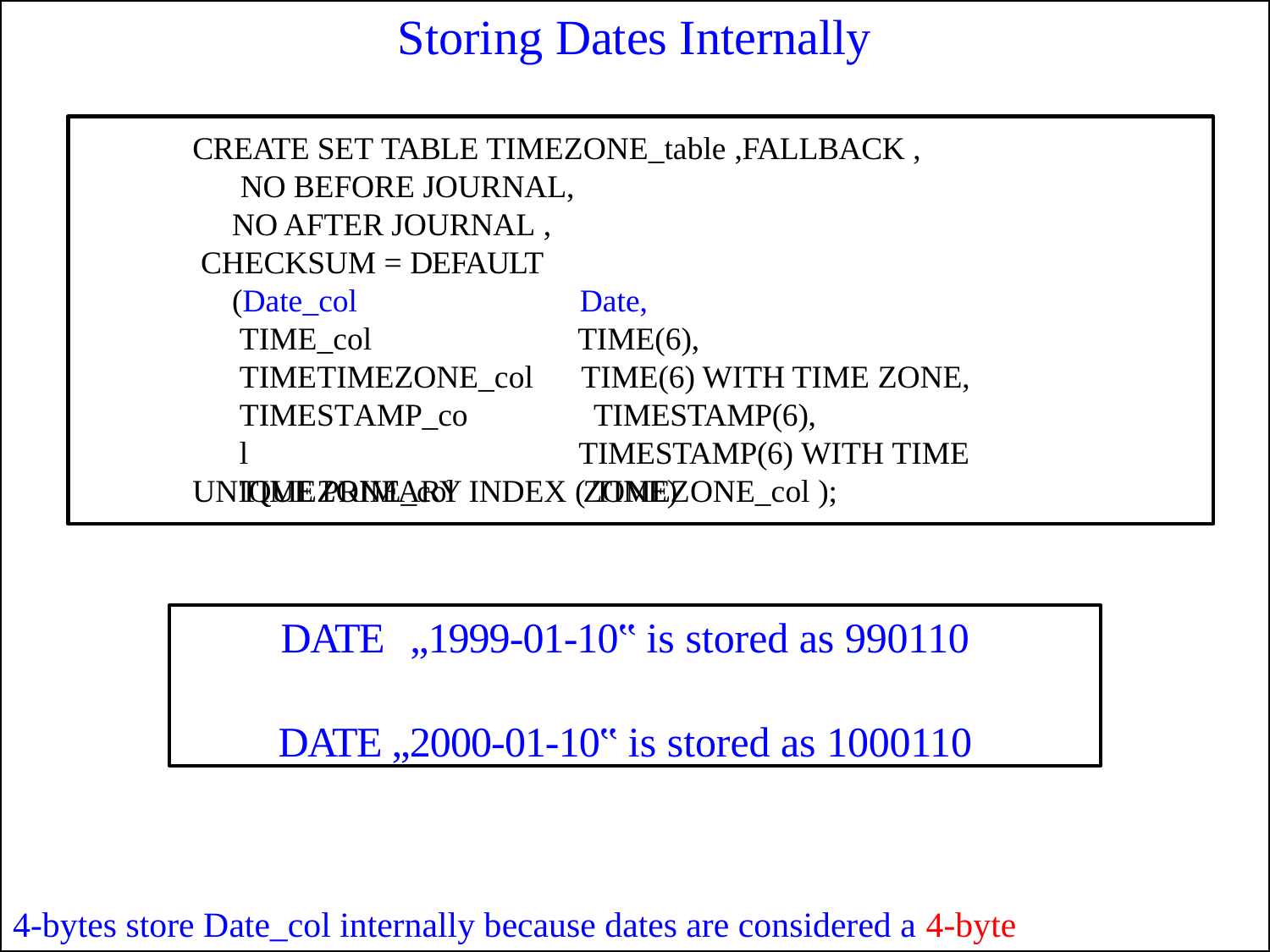

# Storing Dates Internally

CREATE SET TABLE TIMEZONE_table ,FALLBACK ,  NO BEFORE JOURNAL,
NO AFTER JOURNAL ,  CHECKSUM = DEFAULT
(Date_col
TIME_col  TIMETIMEZONE_col
TIMESTAMP_col  TIMEZONE_col
Date,
TIME(6),
TIME(6) WITH TIME ZONE,  TIMESTAMP(6),
TIMESTAMP(6) WITH TIME ZONE)
UNIQUE PRIMARY INDEX ( TIMEZONE_col );
DATE	„1999-01-10‟ is stored as 990110

DATE „2000-01-10‟ is stored as 1000110
4-bytes store Date_col internally because dates are considered a 4-byte integer.